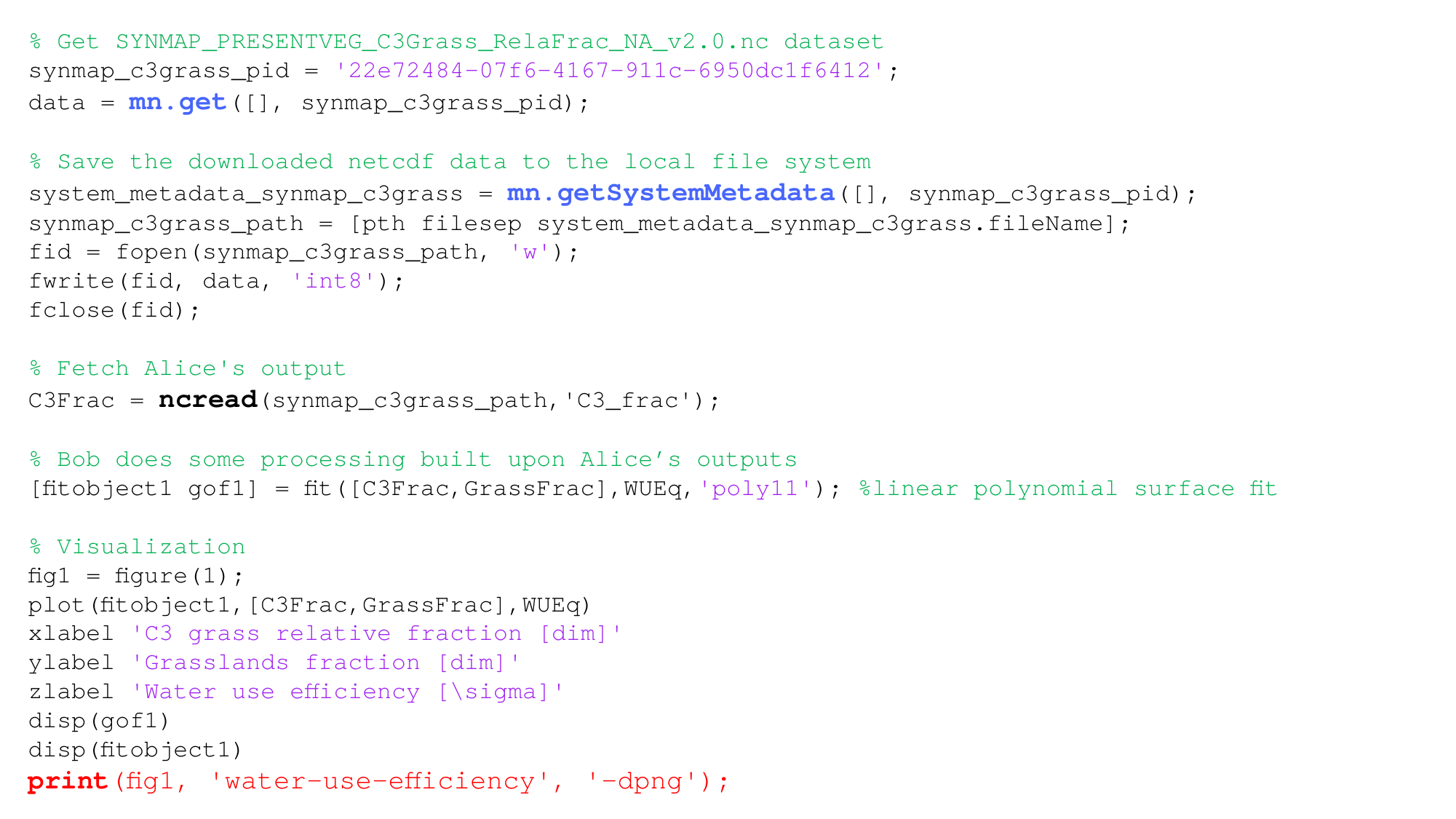

% Get SYNMAP_PRESENTVEG_C3Grass_RelaFrac_NA_v2.0.nc dataset
synmap_c3grass_pid = '22e72484-07f6-4167-911c-6950dc1f6412';
data = mn.get([], synmap_c3grass_pid);

% Save the downloaded netcdf data to the local file system
system_metadata_synmap_c3grass = mn.getSystemMetadata([], synmap_c3grass_pid);
synmap_c3grass_path = [pth filesep system_metadata_synmap_c3grass.fileName];
fid = fopen(synmap_c3grass_path, 'w');
fwrite(fid, data, 'int8');
fclose(fid);

% Fetch Alice's output
C3Frac = ncread(synmap_c3grass_path,'C3_frac');

% Bob does some processing built upon Alice’s outputs
[fitobject1 gof1] = fit([C3Frac,GrassFrac],WUEq,'poly11'); %linear polynomial surface fit

% Visualization
fig1 = figure(1);
plot(fitobject1,[C3Frac,GrassFrac],WUEq)
xlabel 'C3 grass relative fraction [dim]'
ylabel 'Grasslands fraction [dim]'
zlabel 'Water use efficiency [\sigma]'
disp(gof1)
disp(fitobject1)
print(fig1, 'water-use-efficiency', '-dpng');